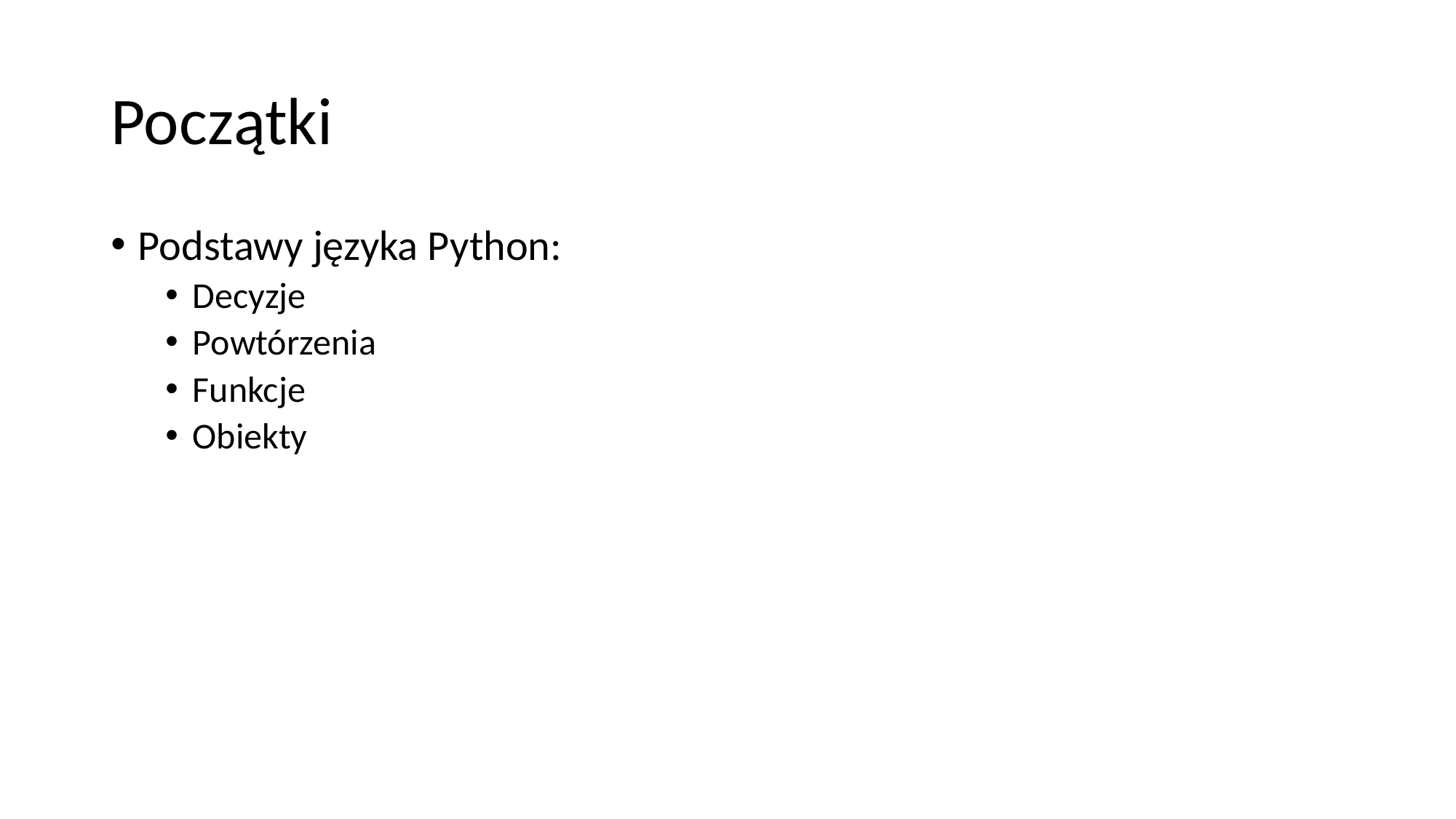

# Początki
Podstawy języka Python:
Decyzje
Powtórzenia
Funkcje
Obiekty